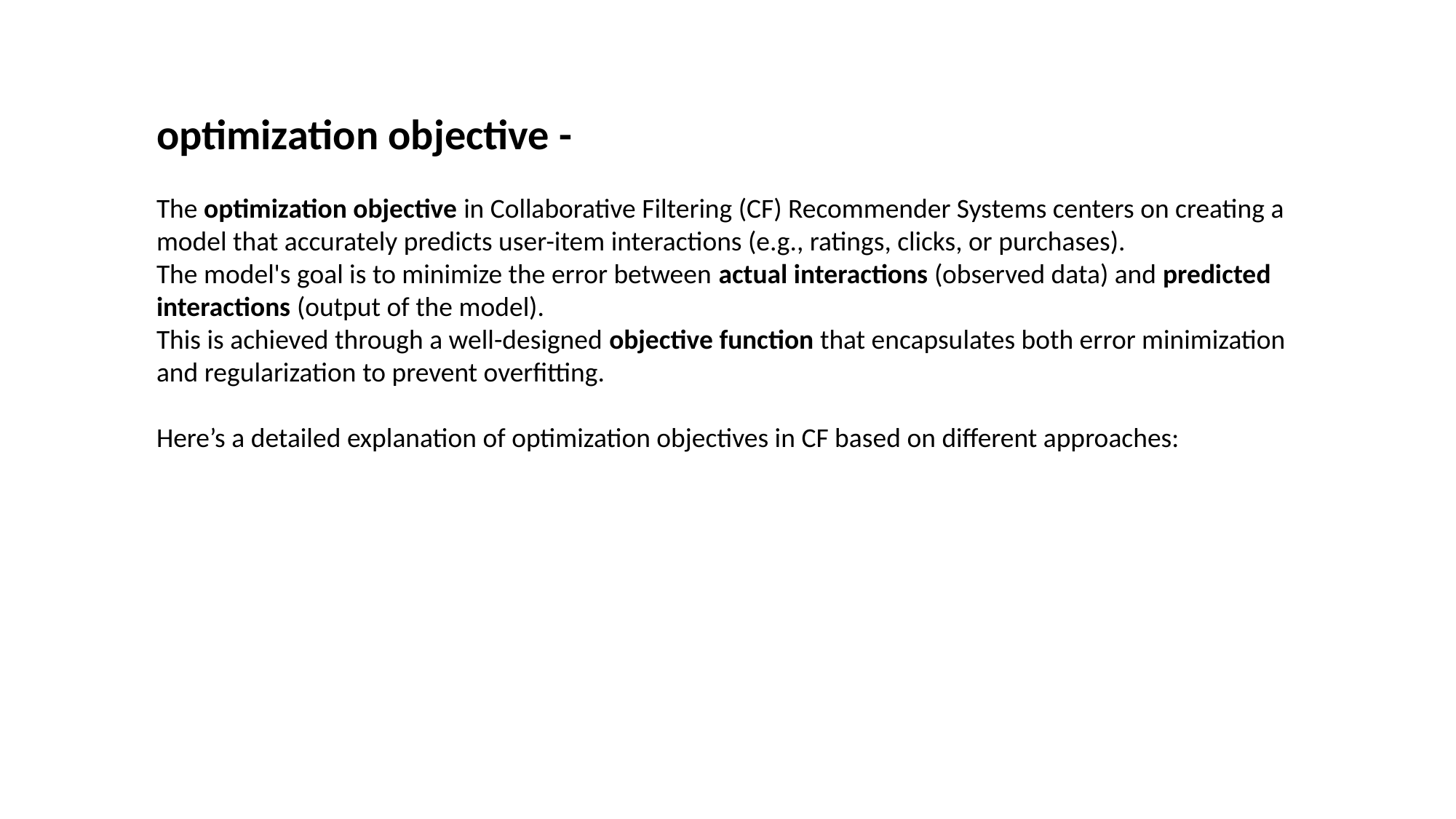

optimization objective -

The optimization objective in Collaborative Filtering (CF) Recommender Systems centers on creating a model that accurately predicts user-item interactions (e.g., ratings, clicks, or purchases).
The model's goal is to minimize the error between actual interactions (observed data) and predicted interactions (output of the model).
This is achieved through a well-designed objective function that encapsulates both error minimization and regularization to prevent overfitting.

Here’s a detailed explanation of optimization objectives in CF based on different approaches: